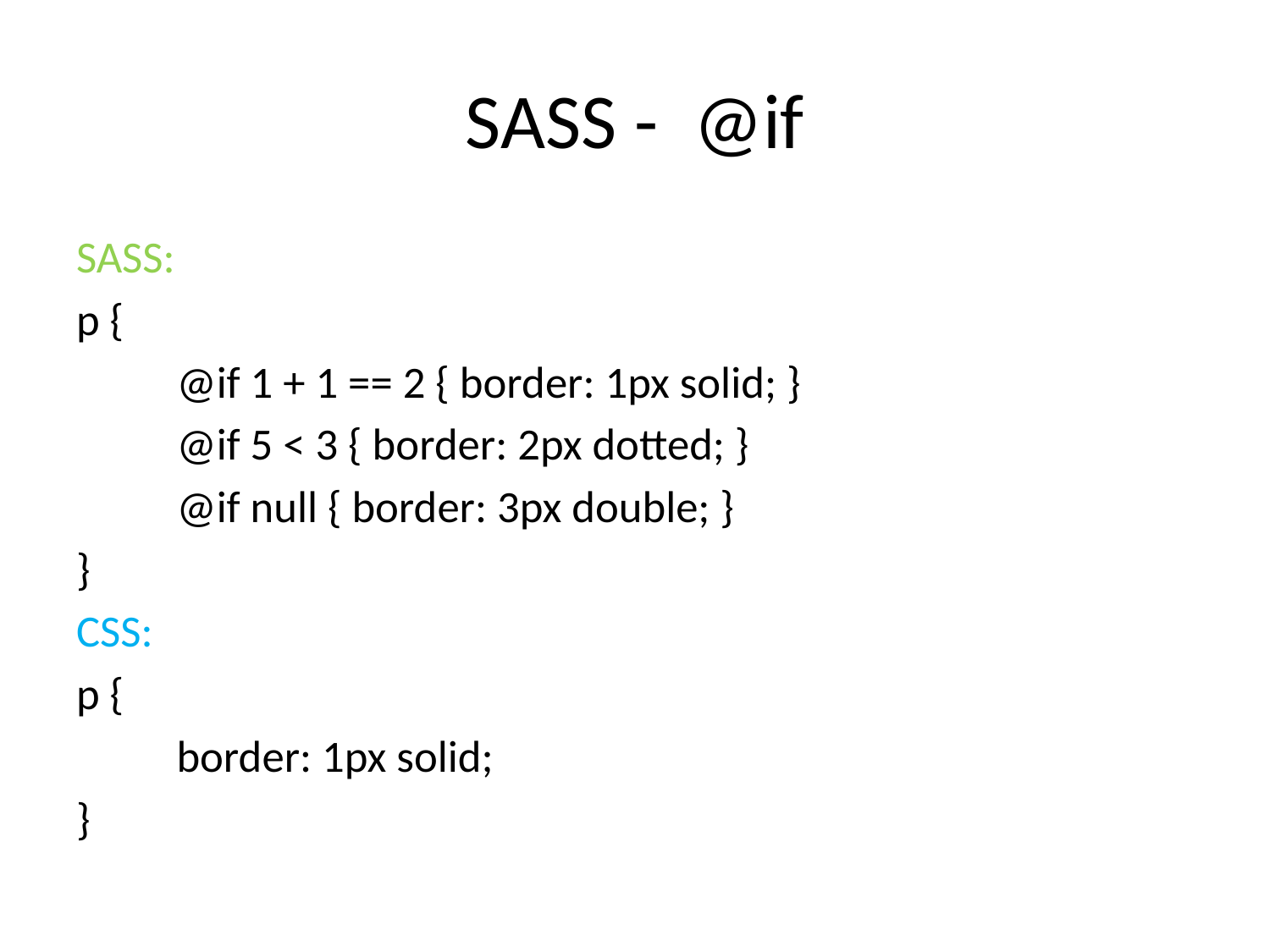

# SASS -  @if
SASS:
p {
	@if 1 + 1 == 2 { border: 1px solid; }
	@if 5 < 3 { border: 2px dotted; }
	@if null { border: 3px double; }
}
CSS:
p {
	border: 1px solid;
}